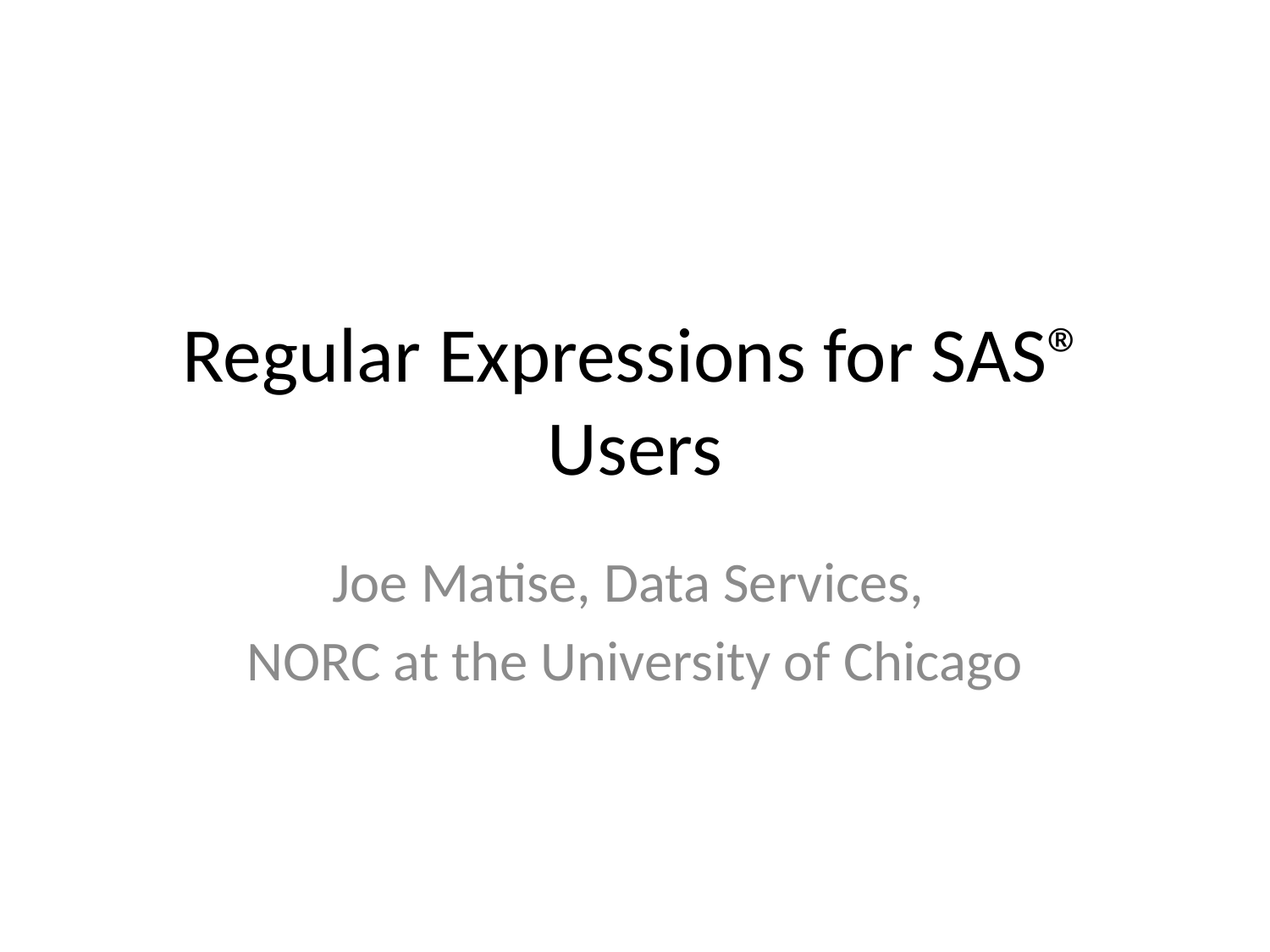

# Regular Expressions for SAS® Users
Joe Matise, Data Services,
NORC at the University of Chicago